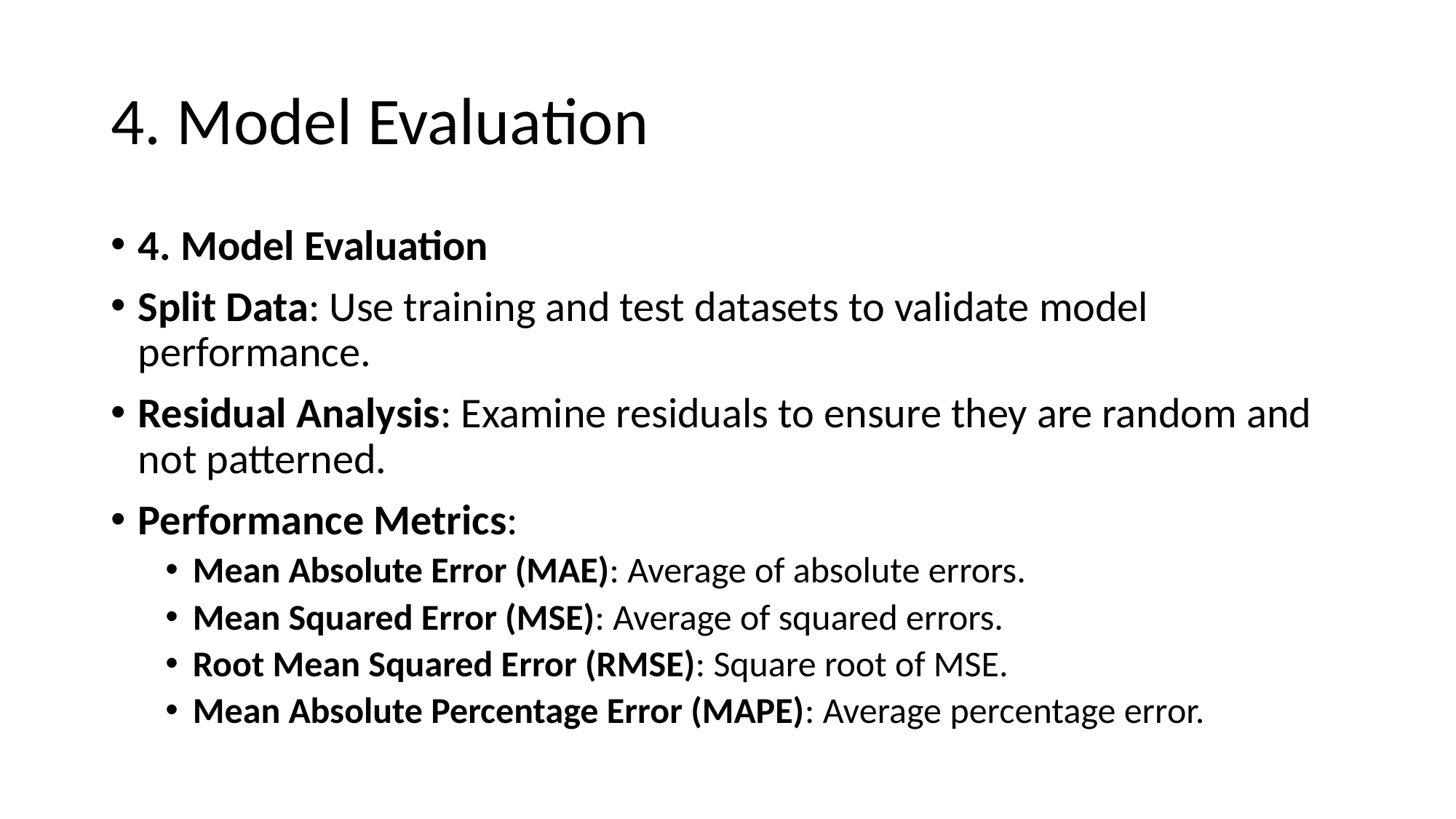

# 4. Model Evaluation
4. Model Evaluation
Split Data: Use training and test datasets to validate model performance.
Residual Analysis: Examine residuals to ensure they are random and not patterned.
Performance Metrics:
Mean Absolute Error (MAE): Average of absolute errors.
Mean Squared Error (MSE): Average of squared errors.
Root Mean Squared Error (RMSE): Square root of MSE.
Mean Absolute Percentage Error (MAPE): Average percentage error.